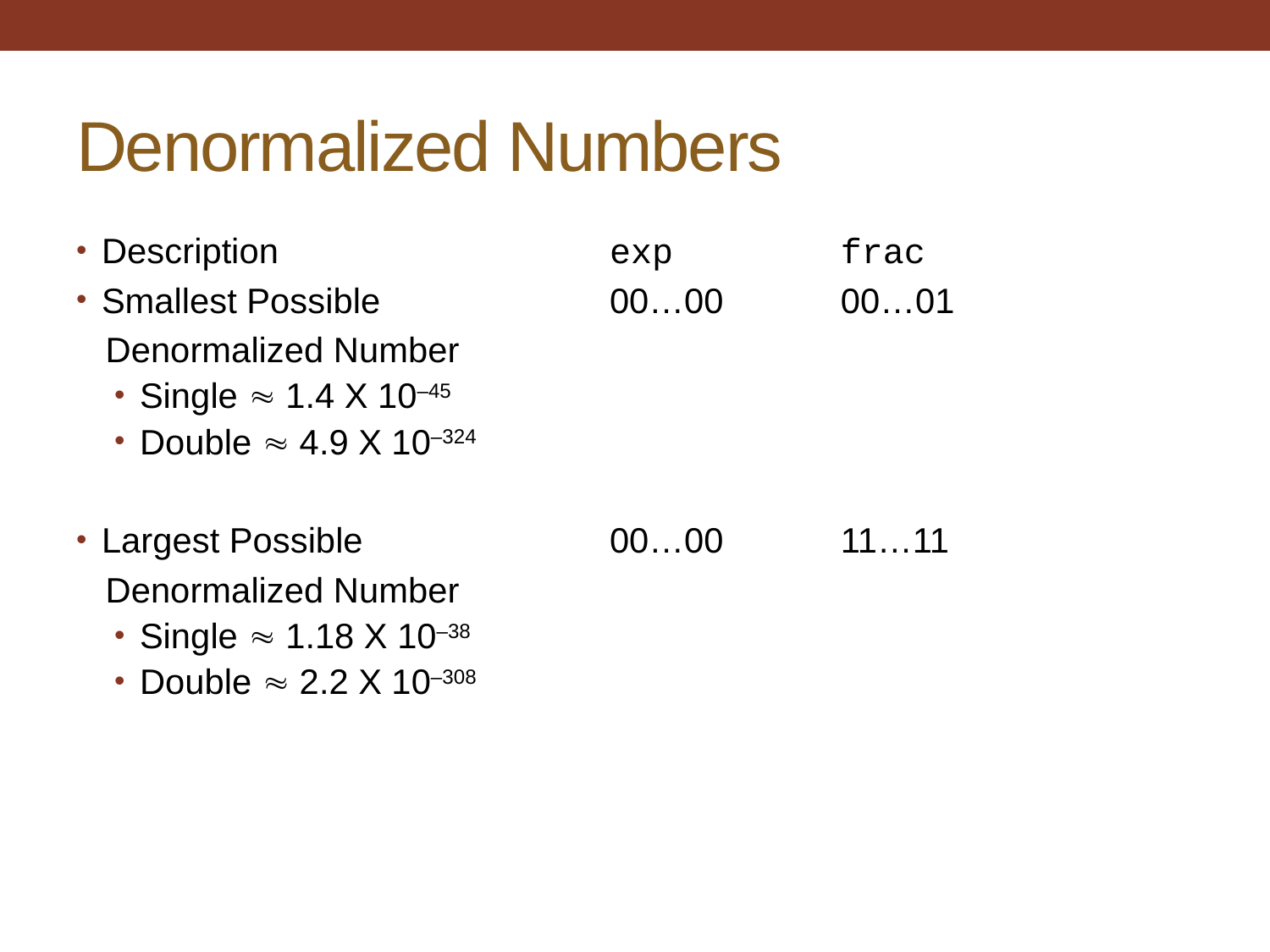

# Denormalized Numbers
Description		exp	frac
Smallest Possible		00…00	00…01
   Denormalized Number
Single ≈ 1.4 X 10–45
Double ≈ 4.9 X 10–324

Largest Possible		00…00	11…11
   Denormalized Number
Single ≈ 1.18 X 10–38
Double ≈ 2.2 X 10–308